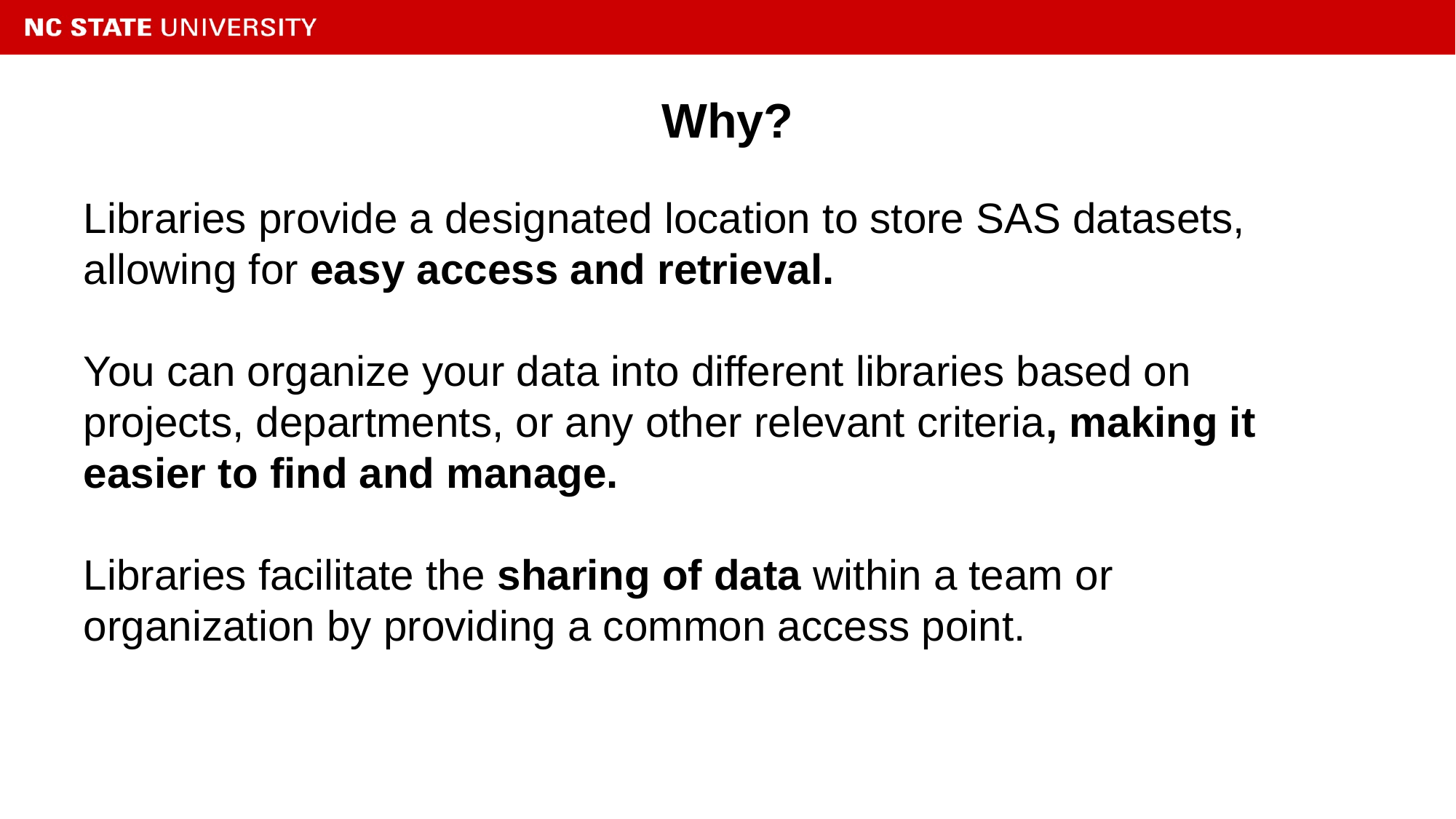

# Why?
Libraries provide a designated location to store SAS datasets, allowing for easy access and retrieval.

You can organize your data into different libraries based on projects, departments, or any other relevant criteria, making it easier to find and manage.

Libraries facilitate the sharing of data within a team or organization by providing a common access point.